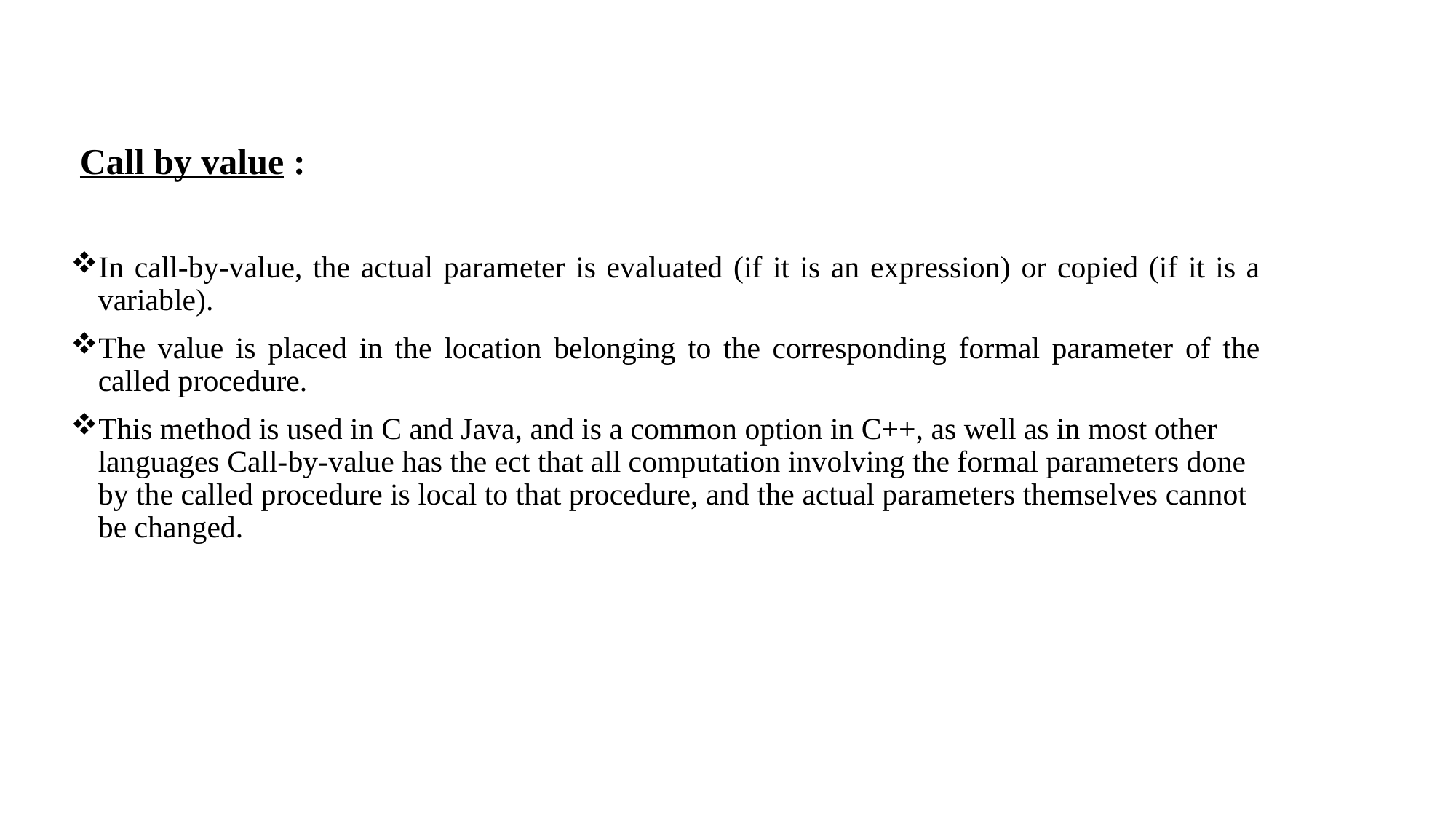

Call by value :

In call-by-value, the actual parameter is evaluated (if it is an expression) or copied (if it is a variable).
The value is placed in the location belonging to the corresponding formal parameter of the called procedure.
This method is used in C and Java, and is a common option in C++, as well as in most other languages Call-by-value has the ect that all computation involving the formal parameters done by the called procedure is local to that procedure, and the actual parameters themselves cannot be changed.